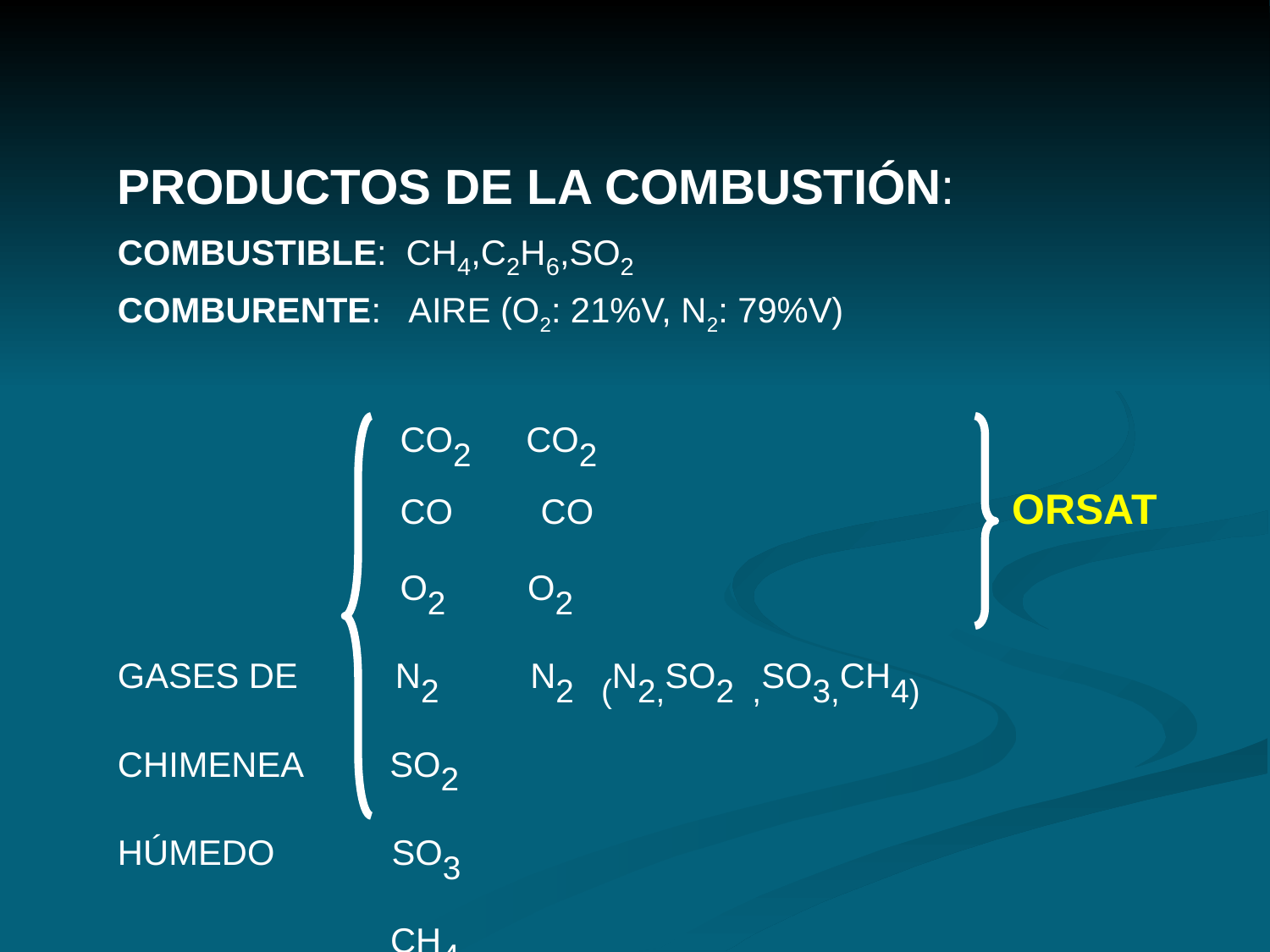

PRODUCTOS DE LA COMBUSTIÓN:
COMBUSTIBLE:  CH4,C2H6,SO2
COMBURENTE:   AIRE (O2: 21%V, N2: 79%V)

                             CO2      CO2
                             CO         CO                                           ORSAT
                             O2         O2
GASES DE          N2          N2   (N2,SO2  ,SO3,CH4)
CHIMENEA         SO2
HÚMEDO            SO3
                            CH4
                            H2O